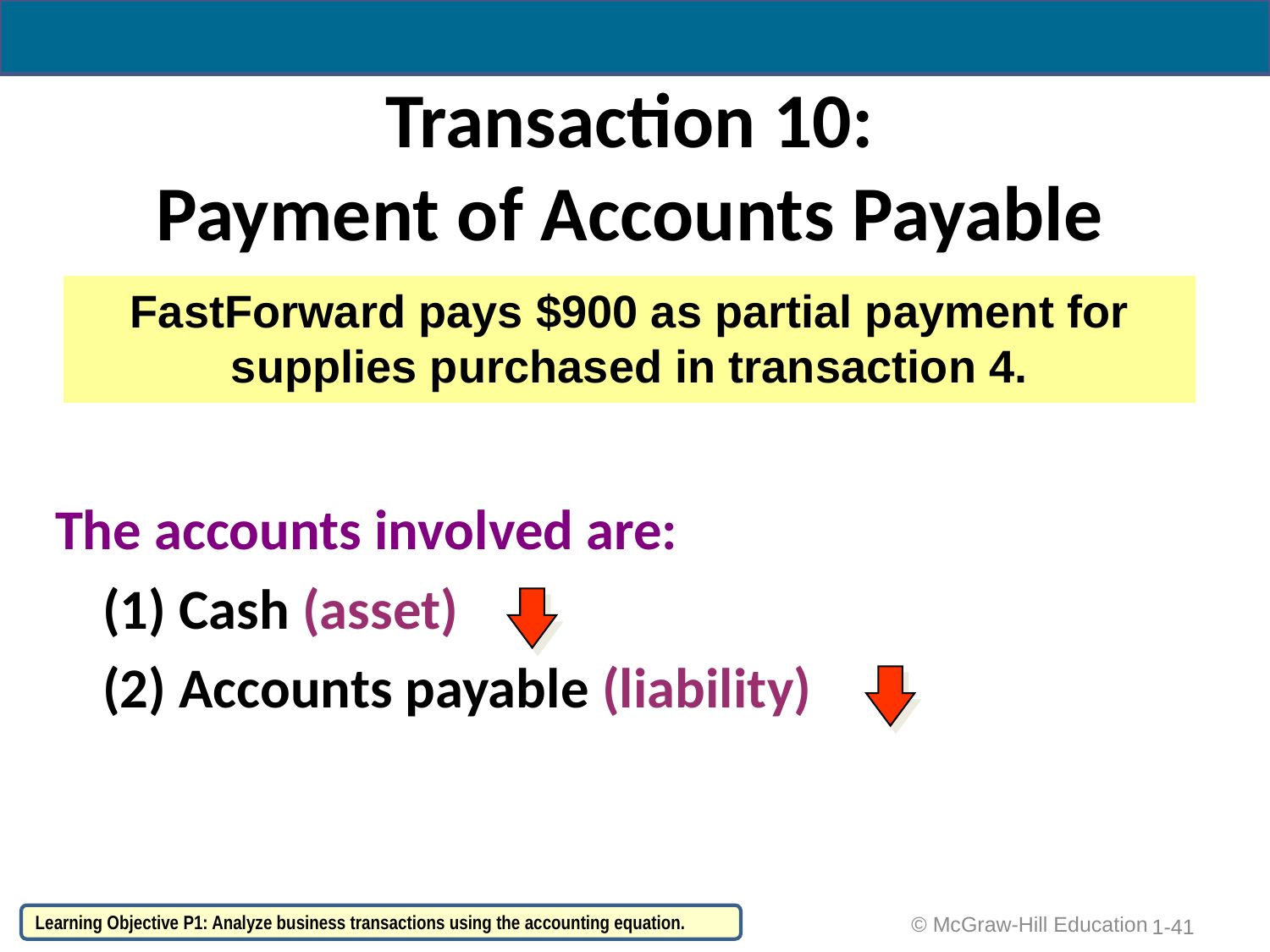

# Transaction 10: Payment of Accounts Payable

The accounts involved are:
	(1) Cash (asset)
	(2) Accounts payable (liability)

FastForward pays $900 as partial payment for supplies purchased in transaction 4.

1-41
© McGraw-Hill Education
Learning Objective P1: Analyze business transactions using the accounting equation.